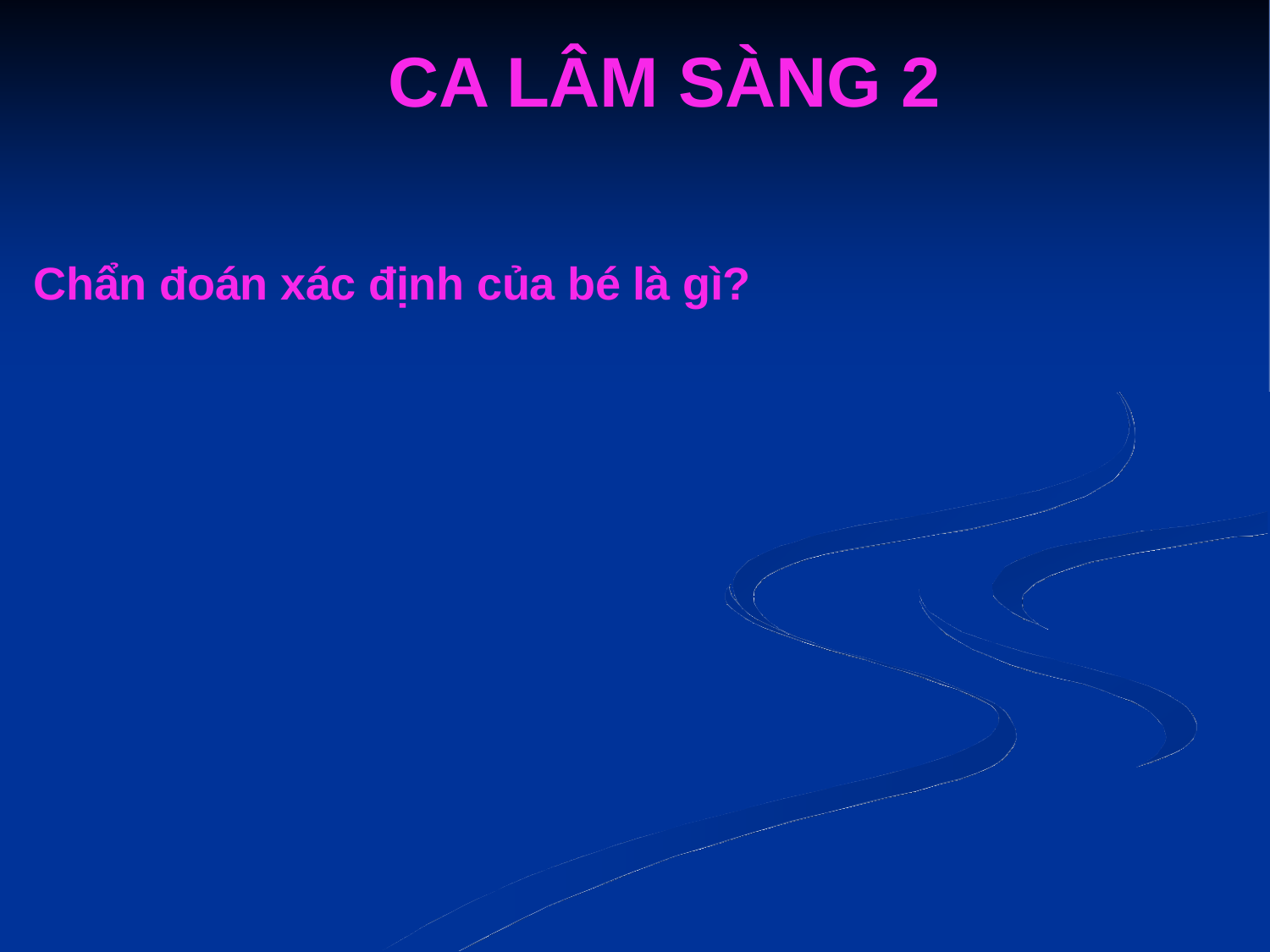

CA LÂM SÀNG 2
Chẩn đoán xác định của bé là gì?